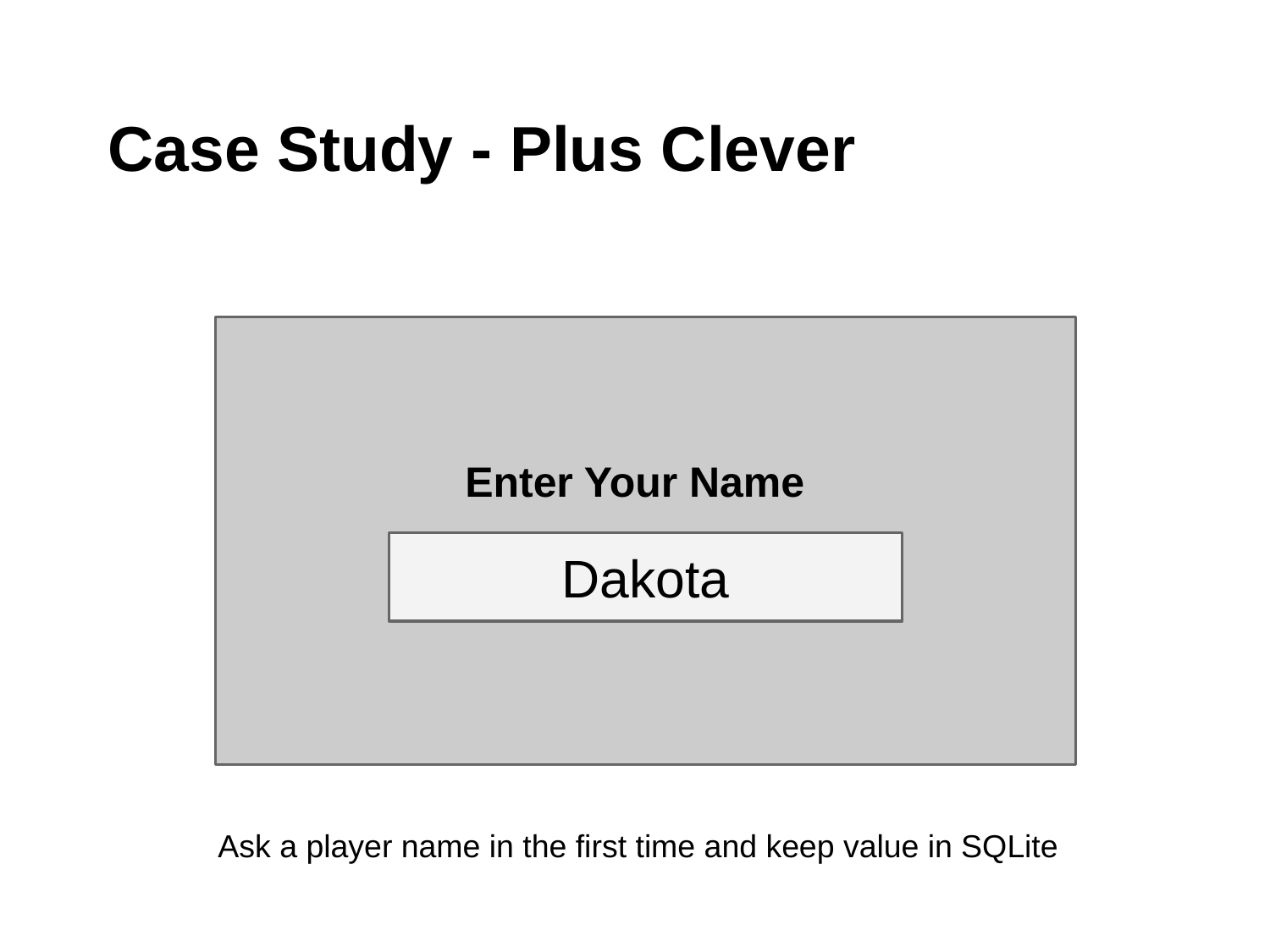

# Case Study - Plus Clever

Enter Your Name
Dakota
Ask a player name in the first time and keep value in SQLite